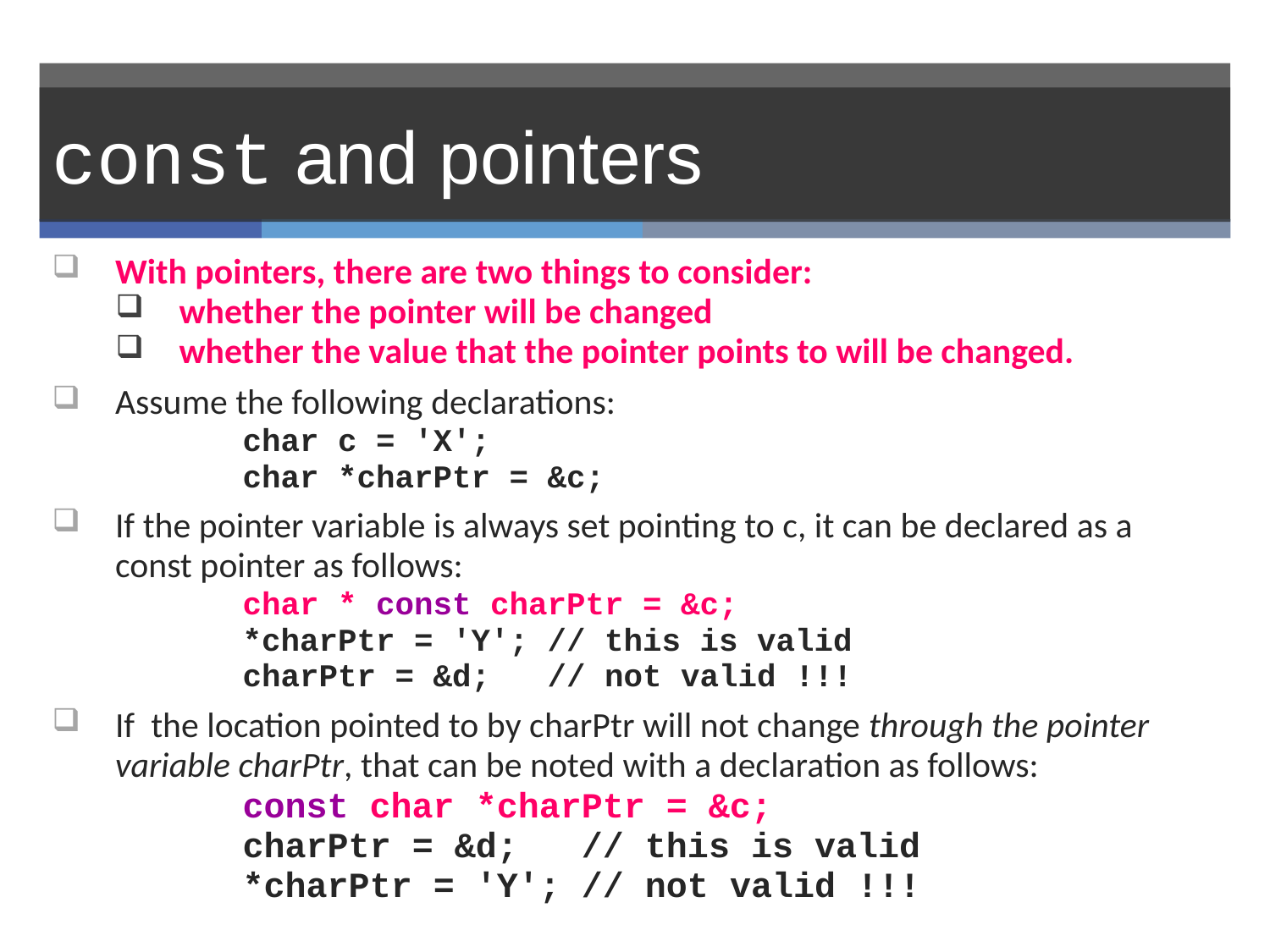

# const and pointers
With pointers, there are two things to consider:
whether the pointer will be changed
whether the value that the pointer points to will be changed.
Assume the following declarations:
	char c = 'X';
	char *charPtr = &c;
If the pointer variable is always set pointing to c, it can be declared as a const pointer as follows:
	char * const charPtr = &c;
	*charPtr = 'Y'; // this is valid
	charPtr = &d;   // not valid !!!
If  the location pointed to by charPtr will not change through the pointer variable charPtr, that can be noted with a declaration as follows:
	const char *charPtr = &c;
	charPtr = &d;   // this is valid
	*charPtr = 'Y'; // not valid !!!